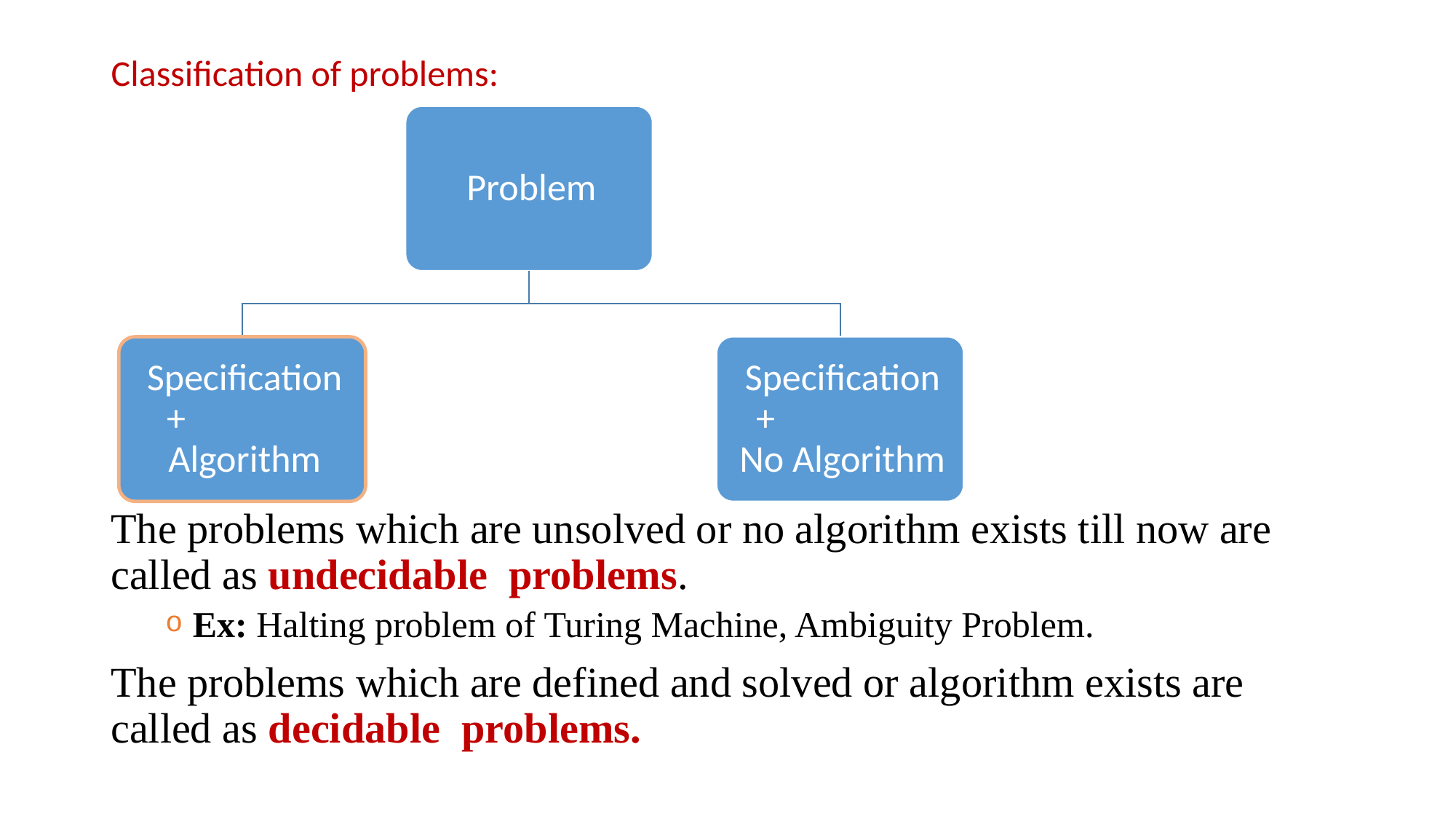

# Classification of problems:
Problem
Specification +                 Algorithm
Specification +                   No Algorithm
The problems which are unsolved or no algorithm exists till now are called as undecidable  problems.
Ex: Halting problem of Turing Machine, Ambiguity Problem.
The problems which are defined and solved or algorithm exists are called as decidable  problems.